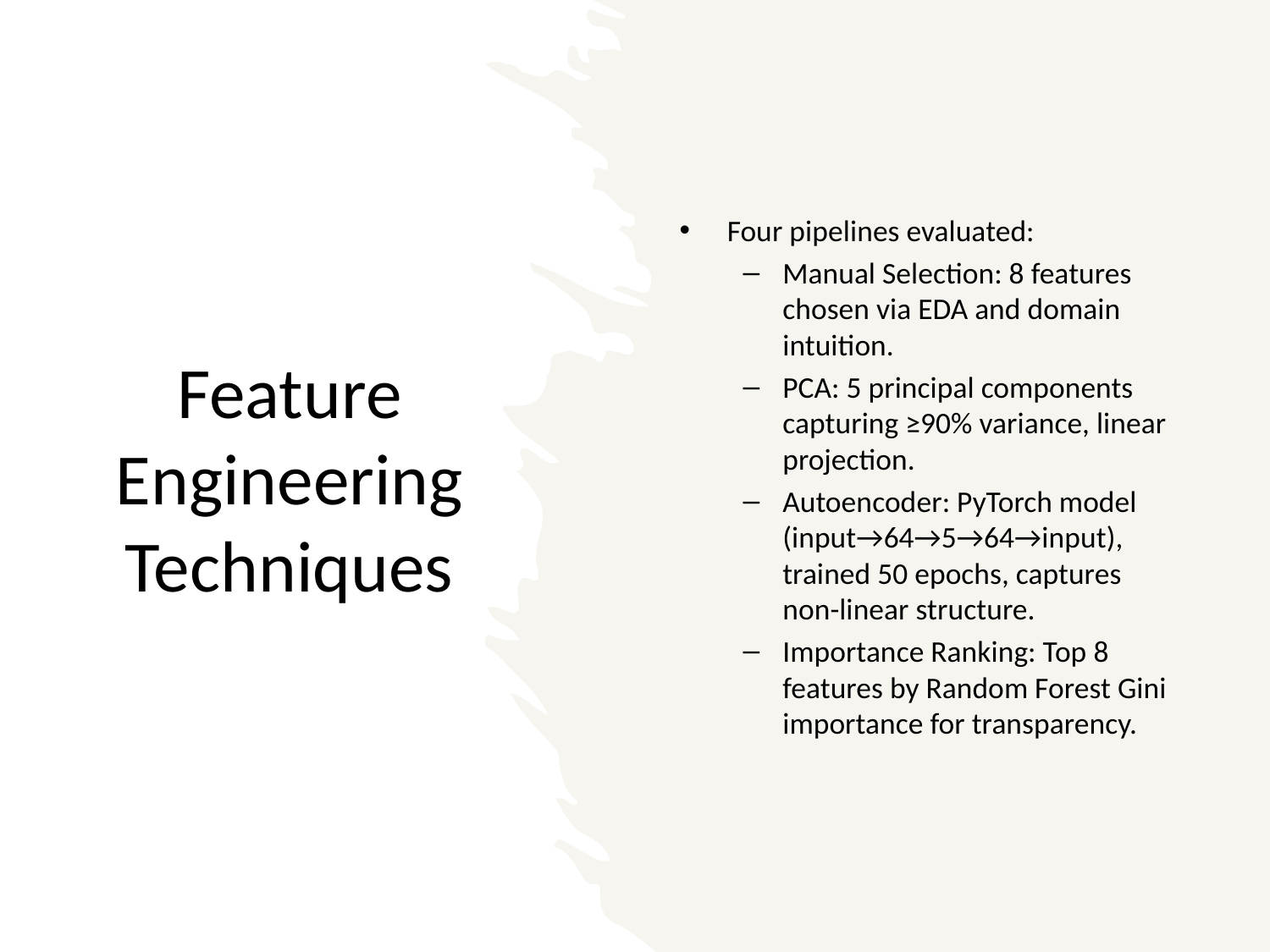

Four pipelines evaluated:
Manual Selection: 8 features chosen via EDA and domain intuition.
PCA: 5 principal components capturing ≥90% variance, linear projection.
Autoencoder: PyTorch model (input→64→5→64→input), trained 50 epochs, captures non-linear structure.
Importance Ranking: Top 8 features by Random Forest Gini importance for transparency.
# Feature Engineering Techniques